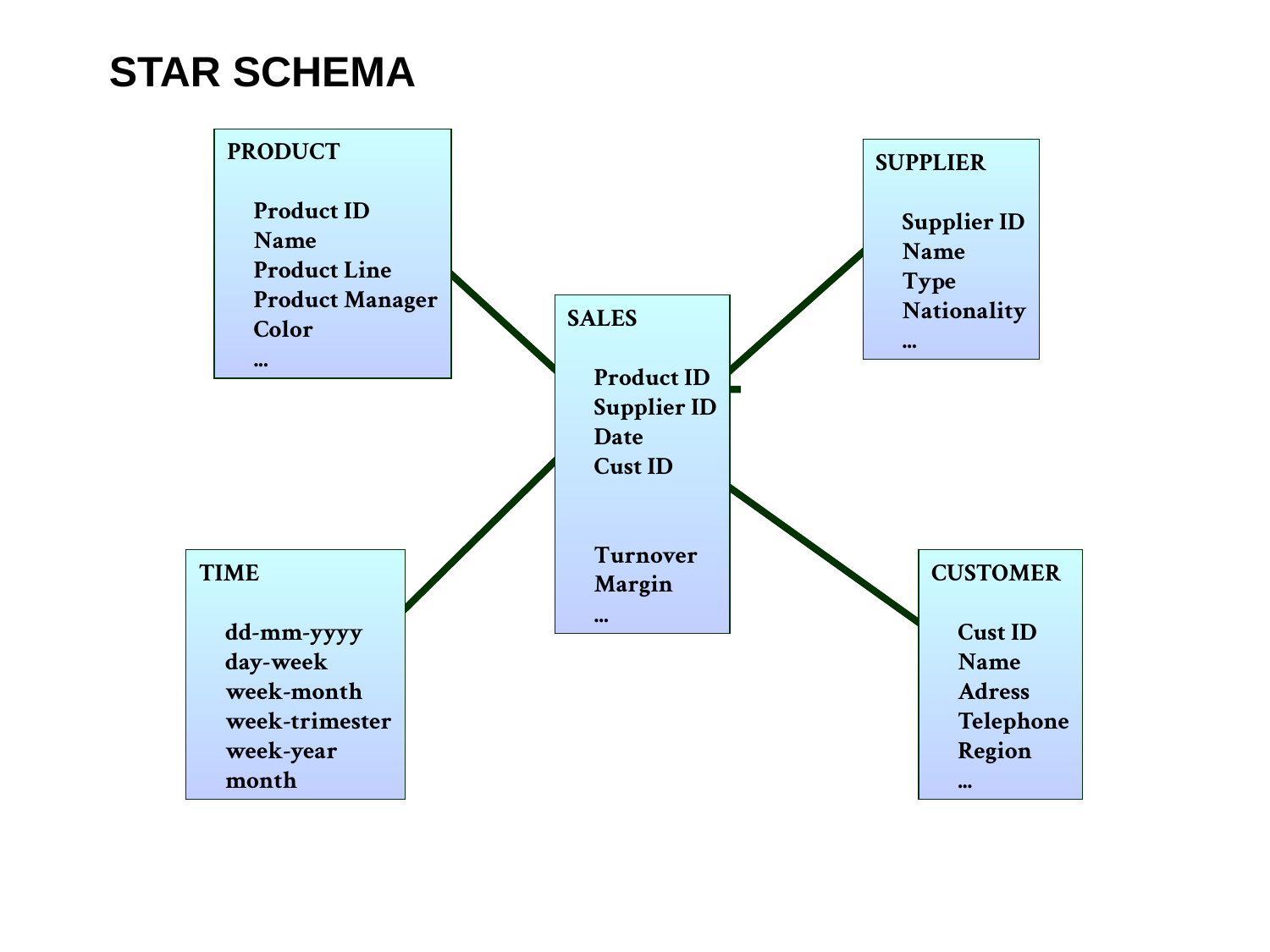

# STAR SCHEMA
PRODUCT

	Product ID
	Name
	Product Line
	Product Manager
	Color
	...
SUPPLIER

	Supplier ID
	Name
	Type
	Nationality
	...
TIME

	dd-mm-yyyy
	day-week
	week-month
	week-trimester
	week-year
	month
CUSTOMER

	Cust ID
	Name
	Adress
	Telephone
	Region
	...

SALES

	Product ID
	Supplier ID
	Date
	Cust ID

	Turnover
	Margin
	...